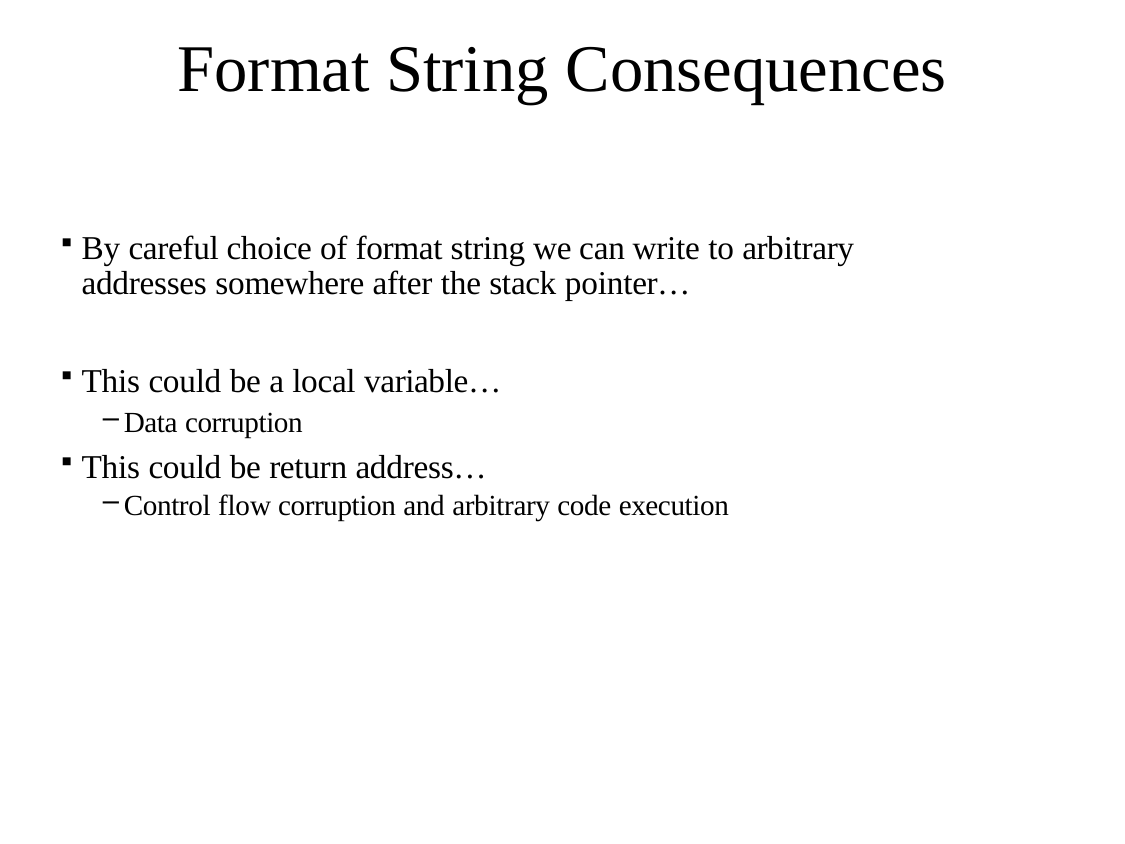

Format String Consequences
By careful choice of format string we can write to arbitrary  addresses somewhere after the stack pointer…

This could be a local variable…
Data corruption
This could be return address…
Control flow corruption and arbitrary code execution